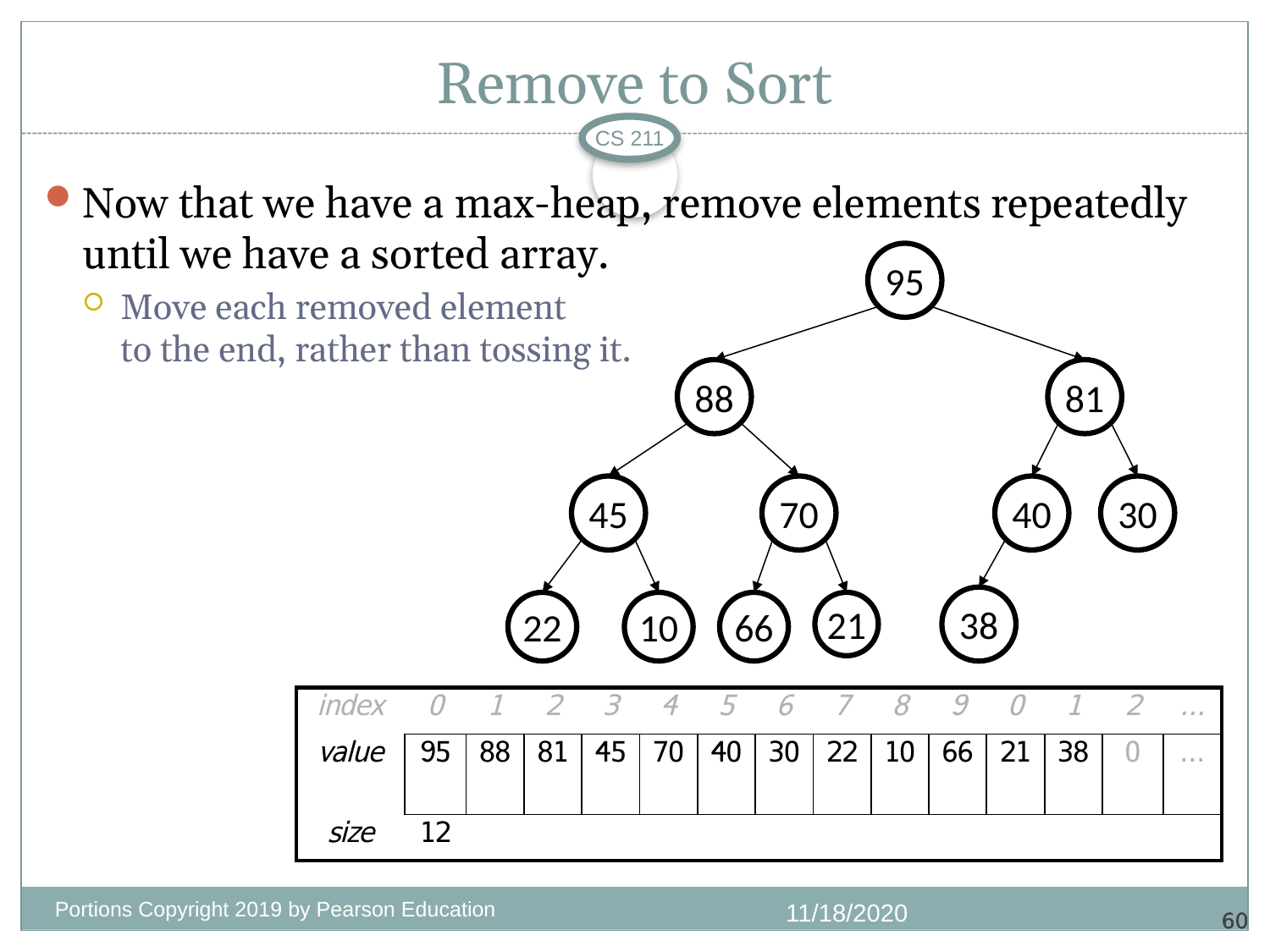

# Remove to Sort
CS 211
Now that we have a max-heap, remove elements repeatedly until we have a sorted array.
Move each removed element
to the end, rather than tossing it.
95
88
81
45
70
40
30
38
22
10
66
21
| index | 0 | 1 | 2 | 3 | 4 | 5 | 6 | 7 | 8 | 9 | 0 | 1 | 2 | ... |
| --- | --- | --- | --- | --- | --- | --- | --- | --- | --- | --- | --- | --- | --- | --- |
| value | 95 | 88 | 81 | 45 | 70 | 40 | 30 | 22 | 10 | 66 | 21 | 38 | 0 | ... |
| size | 12 |  |  |  |  |  |  |  |  |  |  |  |  |  |
Portions Copyright 2019 by Pearson Education
11/18/2020